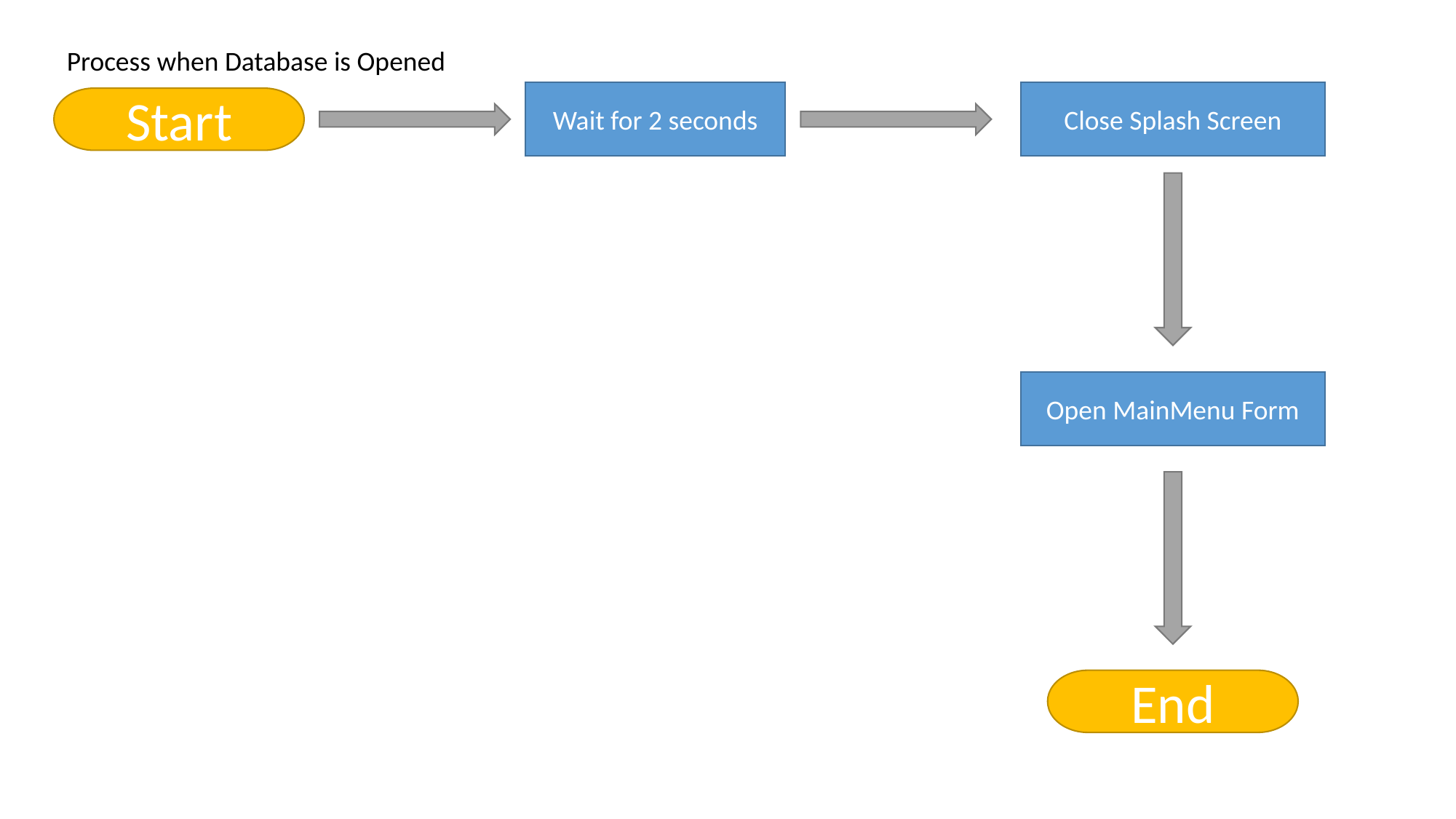

Process when Database is Opened
Wait for 2 seconds
Close Splash Screen
Start

Open MainMenu Form

End